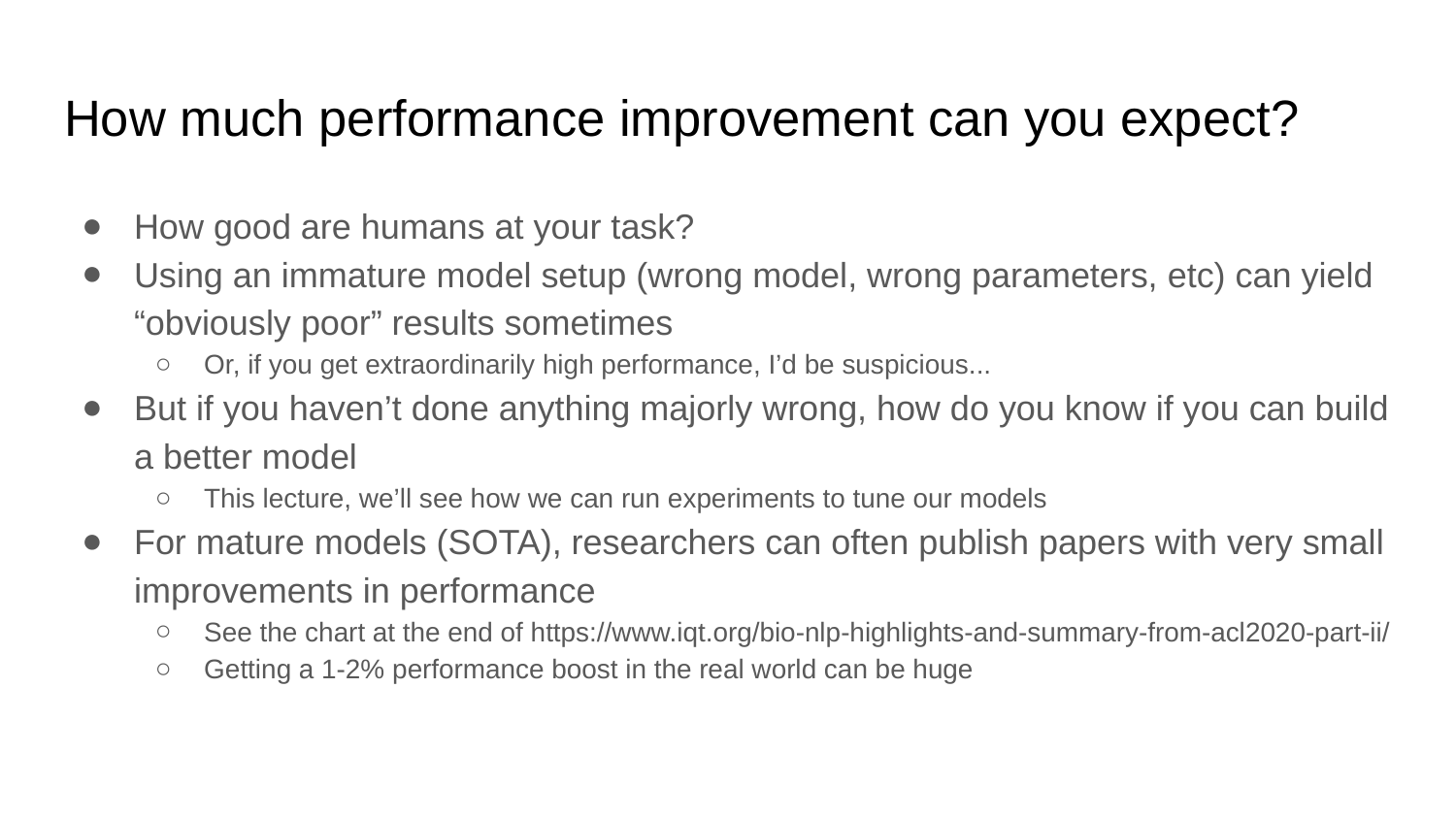

# How much performance improvement can you expect?
How good are humans at your task?
Using an immature model setup (wrong model, wrong parameters, etc) can yield “obviously poor” results sometimes
Or, if you get extraordinarily high performance, I’d be suspicious...
But if you haven’t done anything majorly wrong, how do you know if you can build a better model
This lecture, we’ll see how we can run experiments to tune our models
For mature models (SOTA), researchers can often publish papers with very small improvements in performance
See the chart at the end of https://www.iqt.org/bio-nlp-highlights-and-summary-from-acl2020-part-ii/
Getting a 1-2% performance boost in the real world can be huge